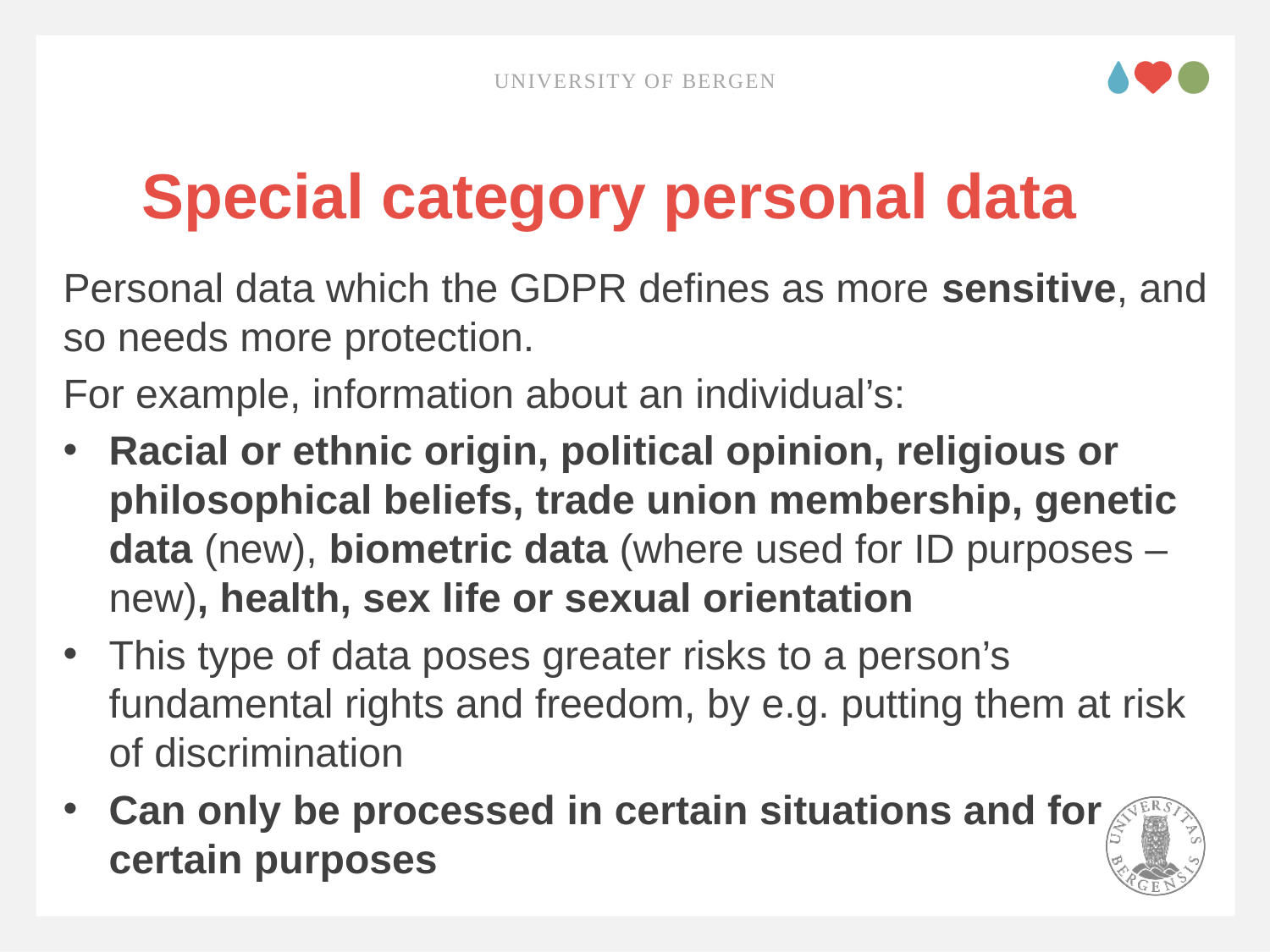

UNIVERSITY OF BERGEN
# Special category personal data
Personal data which the GDPR defines as more sensitive, and so needs more protection.
For example, information about an individual’s:
Racial or ethnic origin, political opinion, religious or philosophical beliefs, trade union membership, genetic data (new), biometric data (where used for ID purposes – new), health, sex life or sexual orientation
This type of data poses greater risks to a person’s fundamental rights and freedom, by e.g. putting them at risk of discrimination
Can only be processed in certain situations and for certain purposes